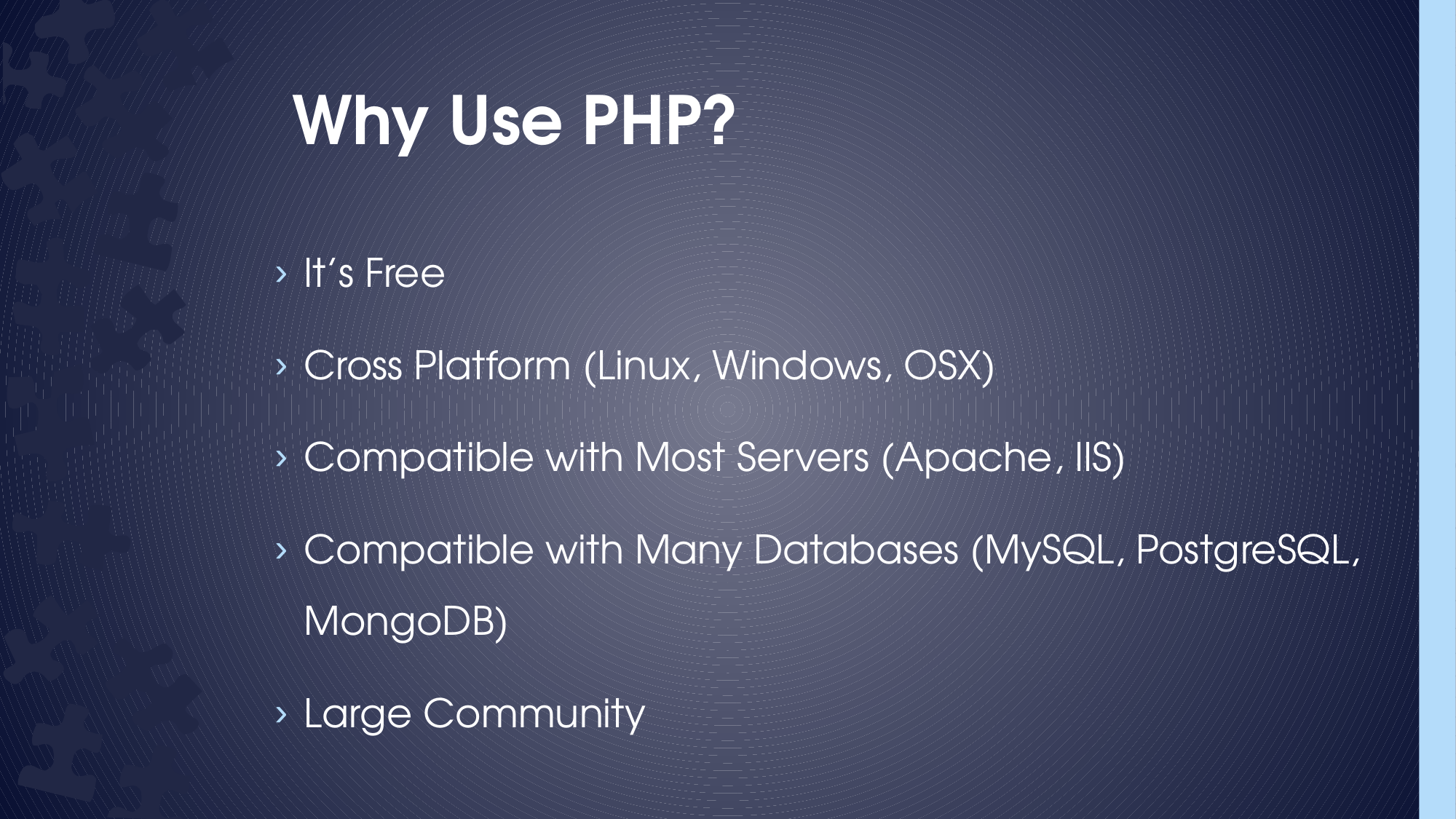

Why Use PHP?
It’s Free
Cross Platform (Linux, Windows, OSX)
Compatible with Most Servers (Apache, IIS)
Compatible with Many Databases (MySQL, PostgreSQL,  MongoDB)
Large Community